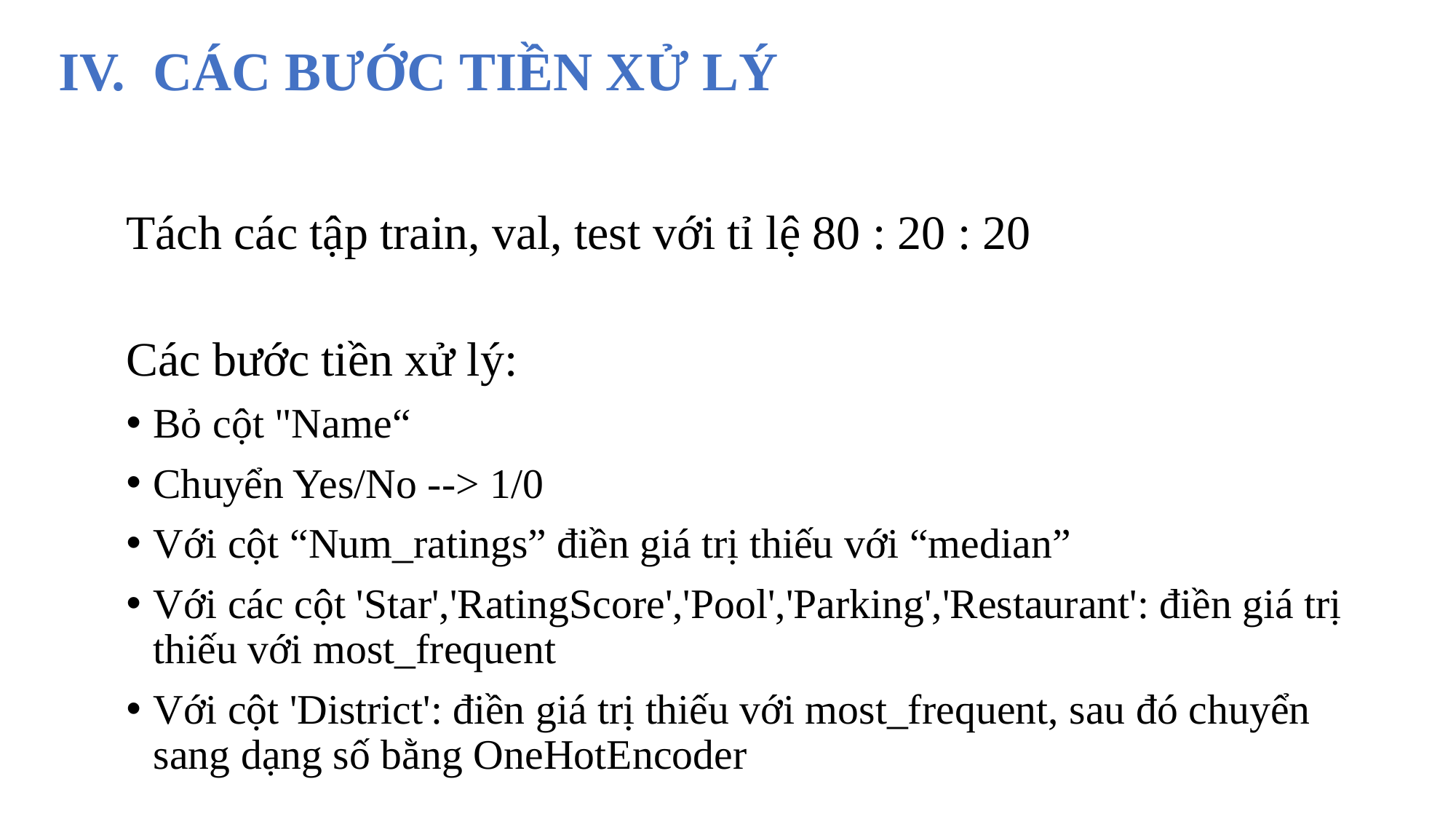

IV.  CÁC BƯỚC TIỀN XỬ LÝ
Tách các tập train, val, test với tỉ lệ 80 : 20 : 20

Các bước tiền xử lý:
Bỏ cột "Name“
Chuyển Yes/No --> 1/0
Với cột “Num_ratings” điền giá trị thiếu với “median”
Với các cột 'Star','RatingScore','Pool','Parking','Restaurant': điền giá trị thiếu với most_frequent
Với cột 'District': điền giá trị thiếu với most_frequent, sau đó chuyển sang dạng số bằng OneHotEncoder